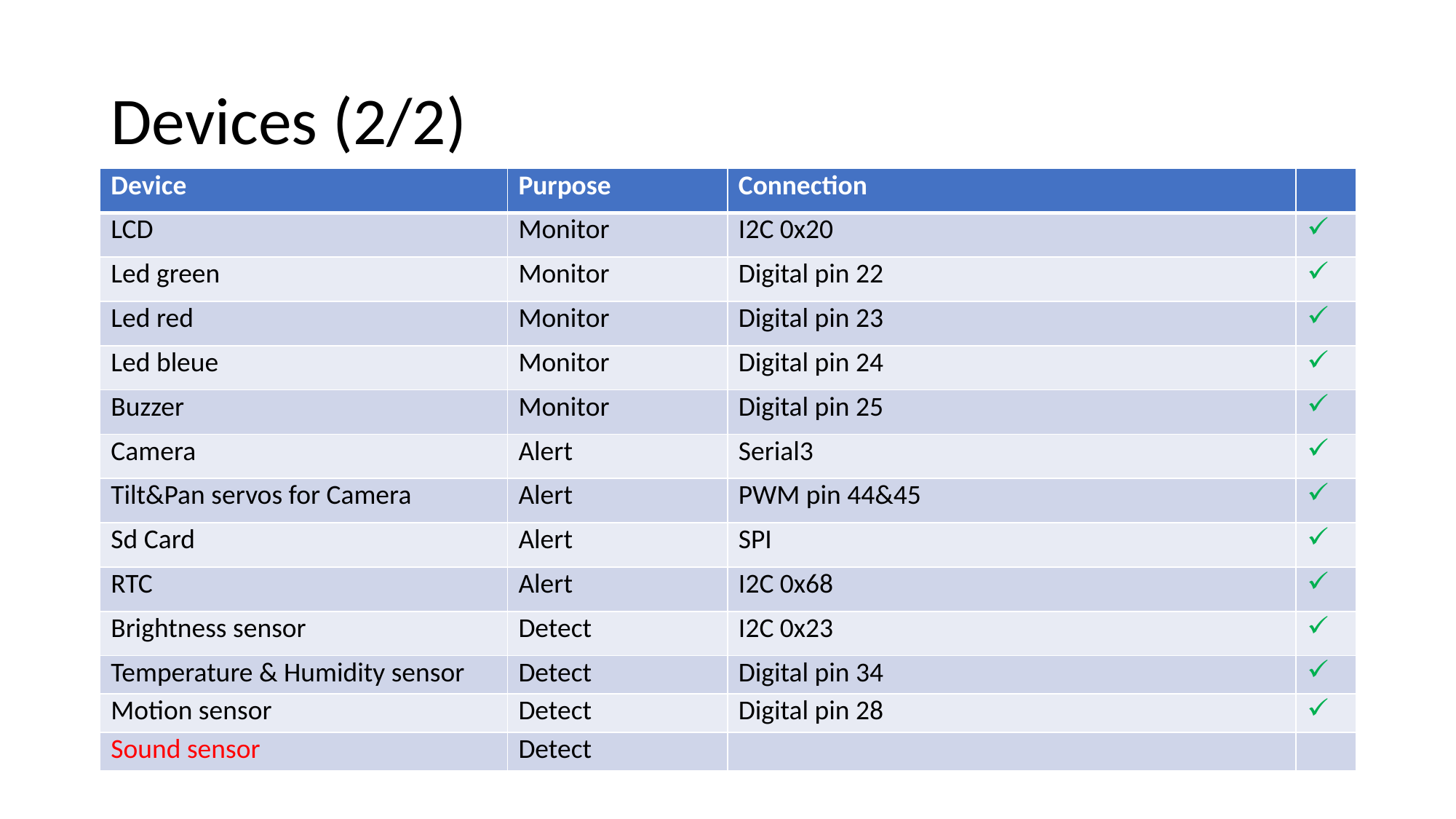

# Devices (2/2)
| Device | Purpose | Connection |  |
| --- | --- | --- | --- |
| LCD | Monitor | I2C 0x20 |  |
| Led green | Monitor | Digital pin 22 |  |
| Led red | Monitor | Digital pin 23 |  |
| Led bleue | Monitor | Digital pin 24 |  |
| Buzzer | Monitor | Digital pin 25 |  |
| Camera | Alert | Serial3 |  |
| Tilt&Pan servos for Camera | Alert | PWM pin 44&45 |  |
| Sd Card | Alert | SPI |  |
| RTC | Alert | I2C 0x68 |  |
| Brightness sensor | Detect | I2C 0x23 |  |
| Temperature & Humidity sensor | Detect | Digital pin 34 |  |
| Motion sensor | Detect | Digital pin 28 |  |
| Sound sensor | Detect |  |  |